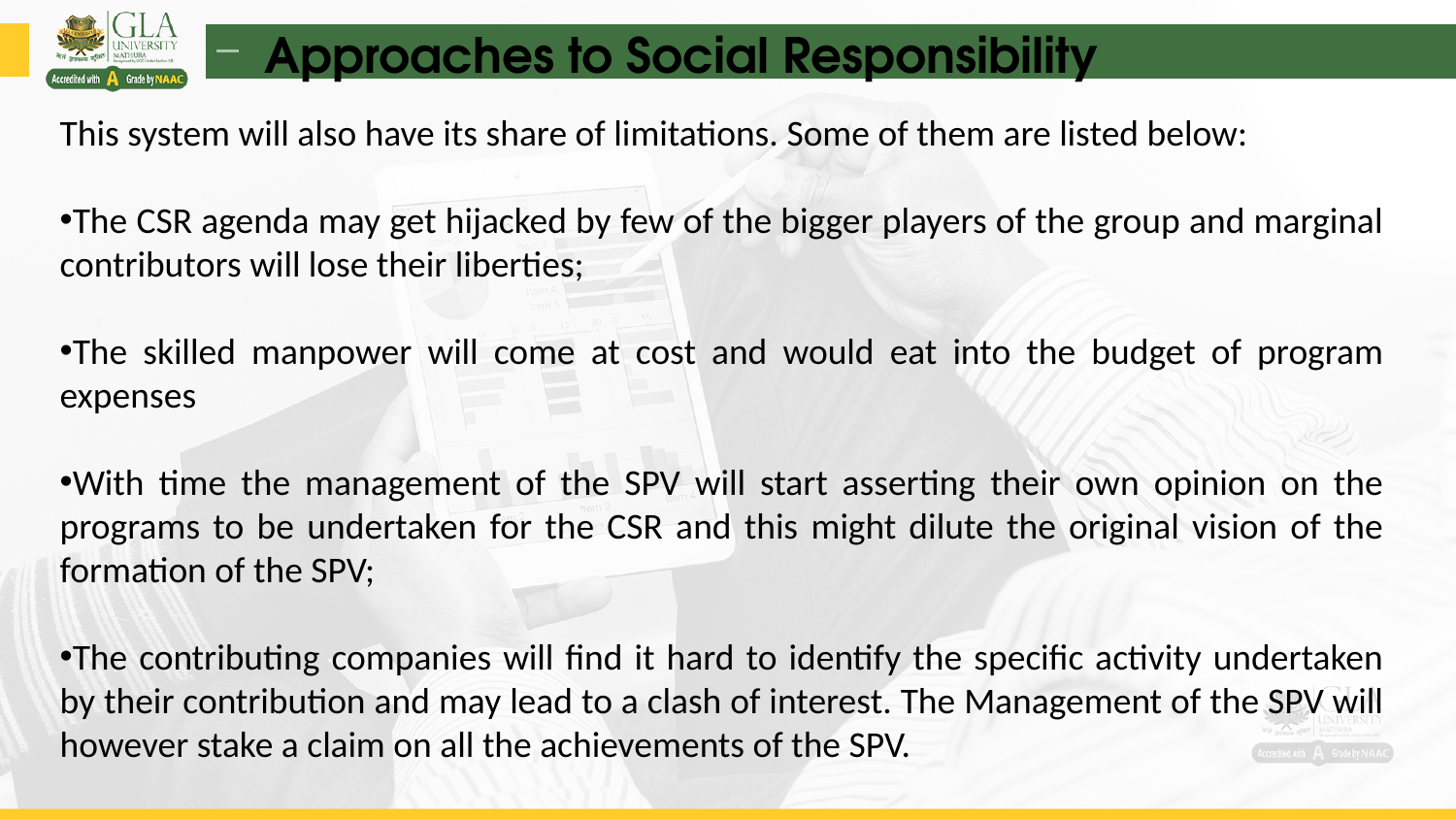

Approaches to Social Responsibility
This system will also have its share of limitations. Some of them are listed below:

The CSR agenda may get hijacked by few of the bigger players of the group and marginal contributors will lose their liberties;

The skilled manpower will come at cost and would eat into the budget of program expenses

With time the management of the SPV will start asserting their own opinion on the programs to be undertaken for the CSR and this might dilute the original vision of the formation of the SPV;

The contributing companies will find it hard to identify the specific activity undertaken by their contribution and may lead to a clash of interest. The Management of the SPV will however stake a claim on all the achievements of the SPV.